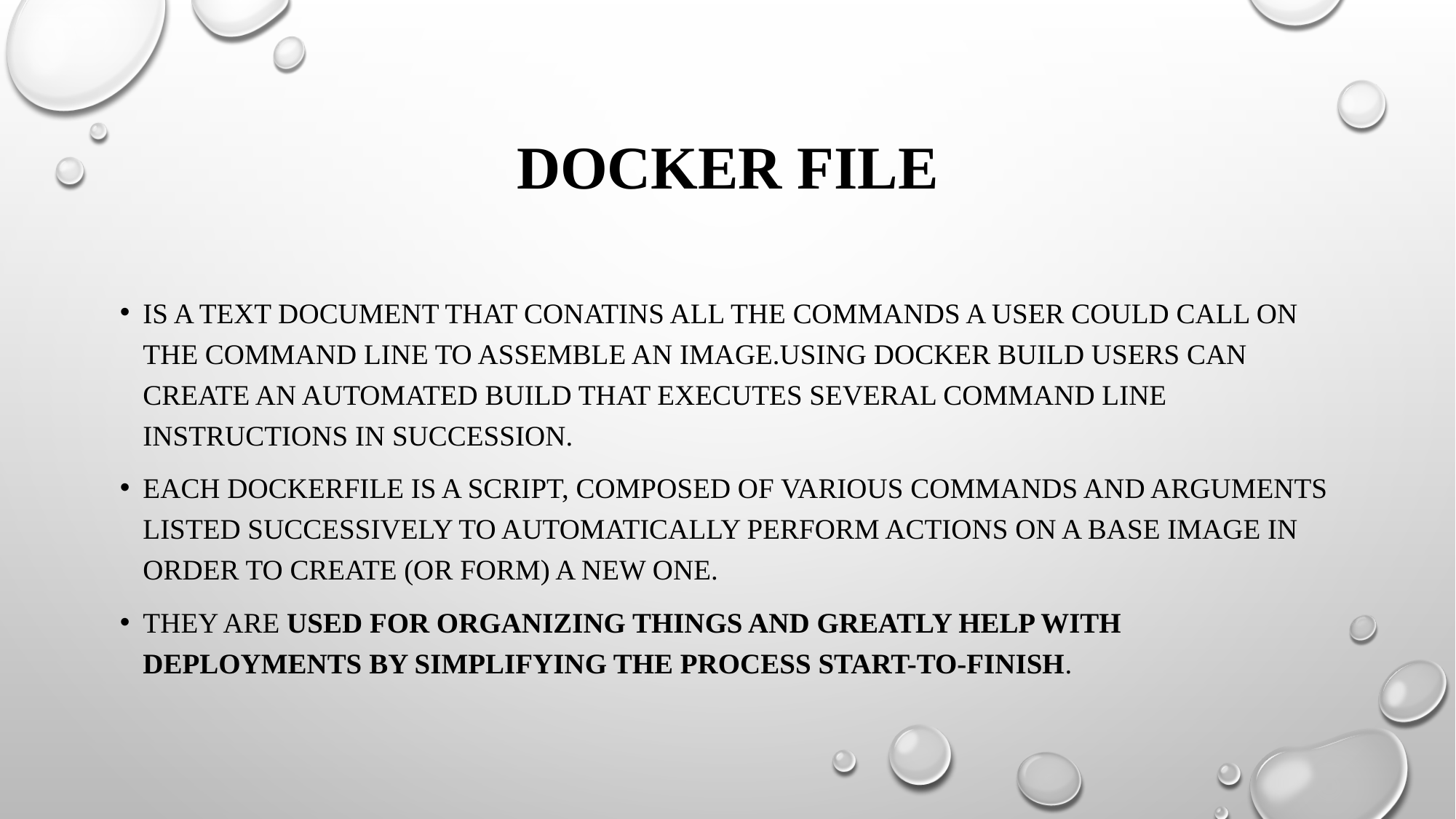

# Docker File
Is a text document that conatins all the commands a user could call on the command line to assemble an image.Using docker build users can create an automated build that executes several command line instructions in succession.
Each Dockerfile is a script, composed of various commands and arguments listed successively to automatically perform actions on a base image in order to create (or form) a new one.
They are used for organizing things and greatly help with deployments by simplifying the process start-to-finish.